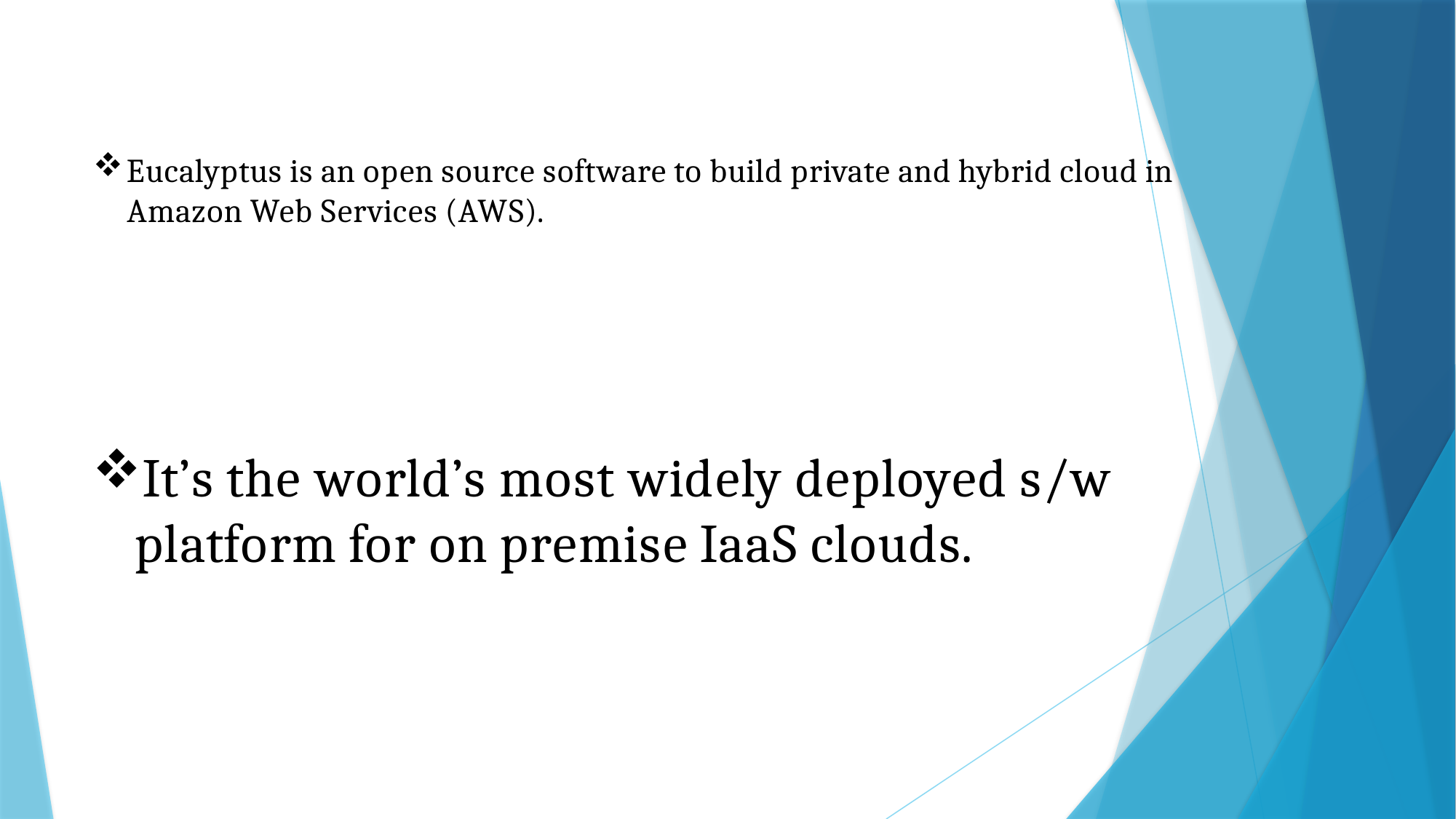

# Eucalyptus is an open source software to build private and hybrid cloud in Amazon Web Services (AWS).
It’s the world’s most widely deployed s/w platform for on premise IaaS clouds.